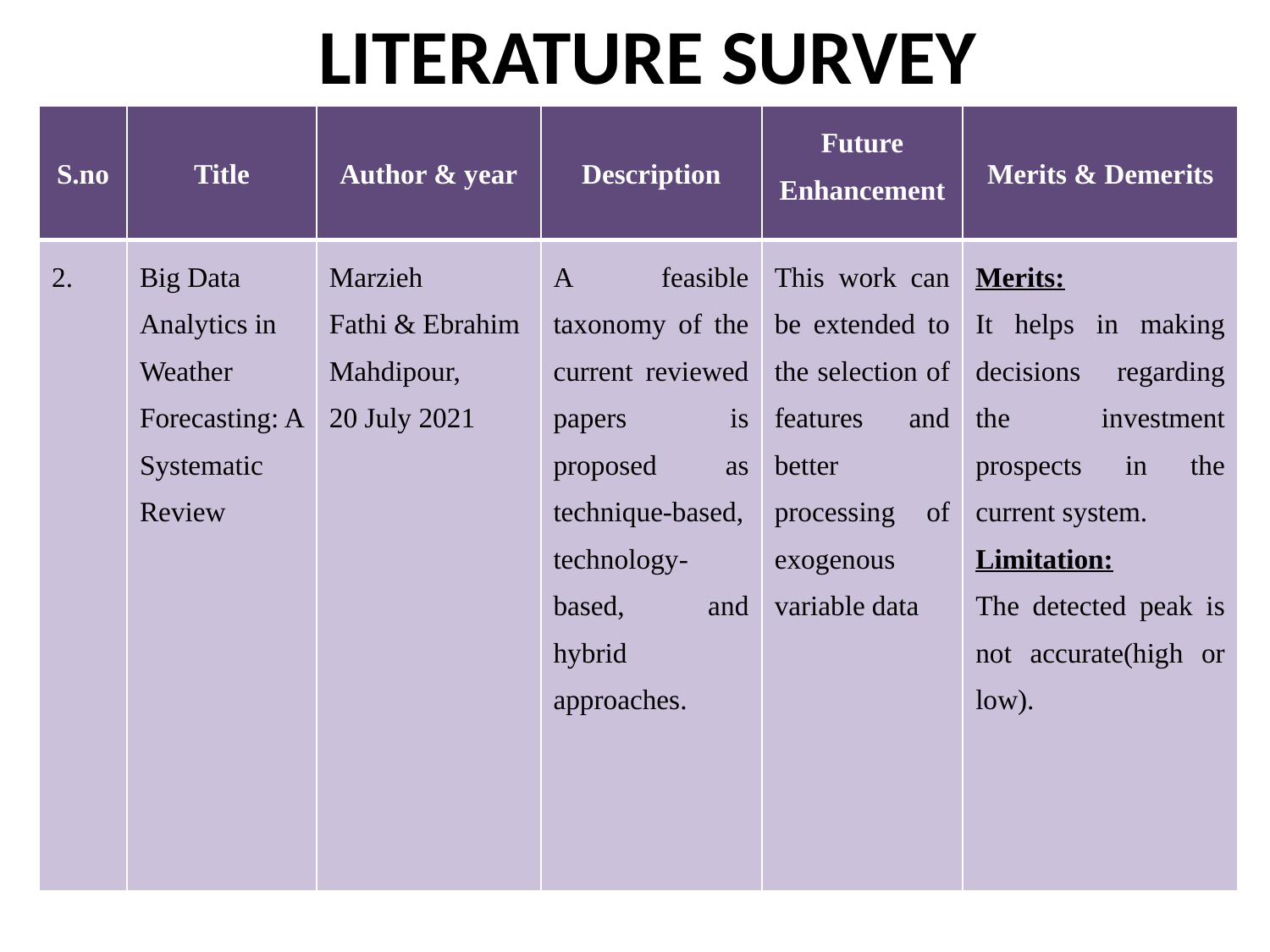

# LITERATURE SURVEY
| S.no | Title | Author & year | Description | Future Enhancement | Merits & Demerits |
| --- | --- | --- | --- | --- | --- |
| 2. | Big Data Analytics in Weather Forecasting: A Systematic Review | Marzieh Fathi & Ebrahim Mahdipour, 20 July 2021 | A feasible taxonomy of the current reviewed papers is proposed as technique-based, technology-based, and hybrid approaches. | This work can be extended to the selection of features and better processing of exogenous variable data | Merits: It helps in making decisions regarding the investment prospects in the current system. Limitation: The detected peak is not accurate(high or low). |